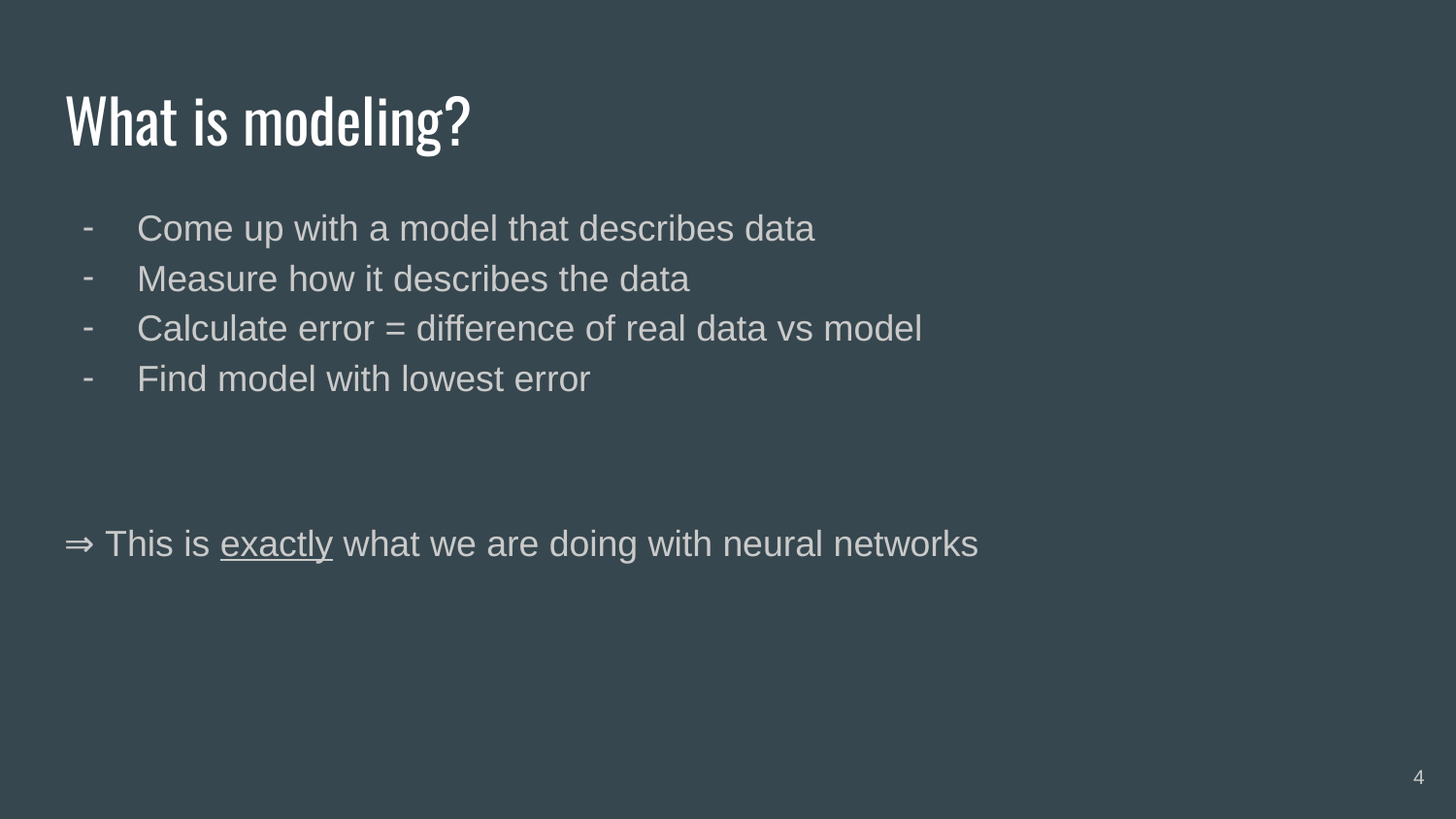

# What is modeling?
Come up with a model that describes data
Measure how it describes the data
Calculate error = difference of real data vs model
Find model with lowest error

⇒ This is exactly what we are doing with neural networks
4